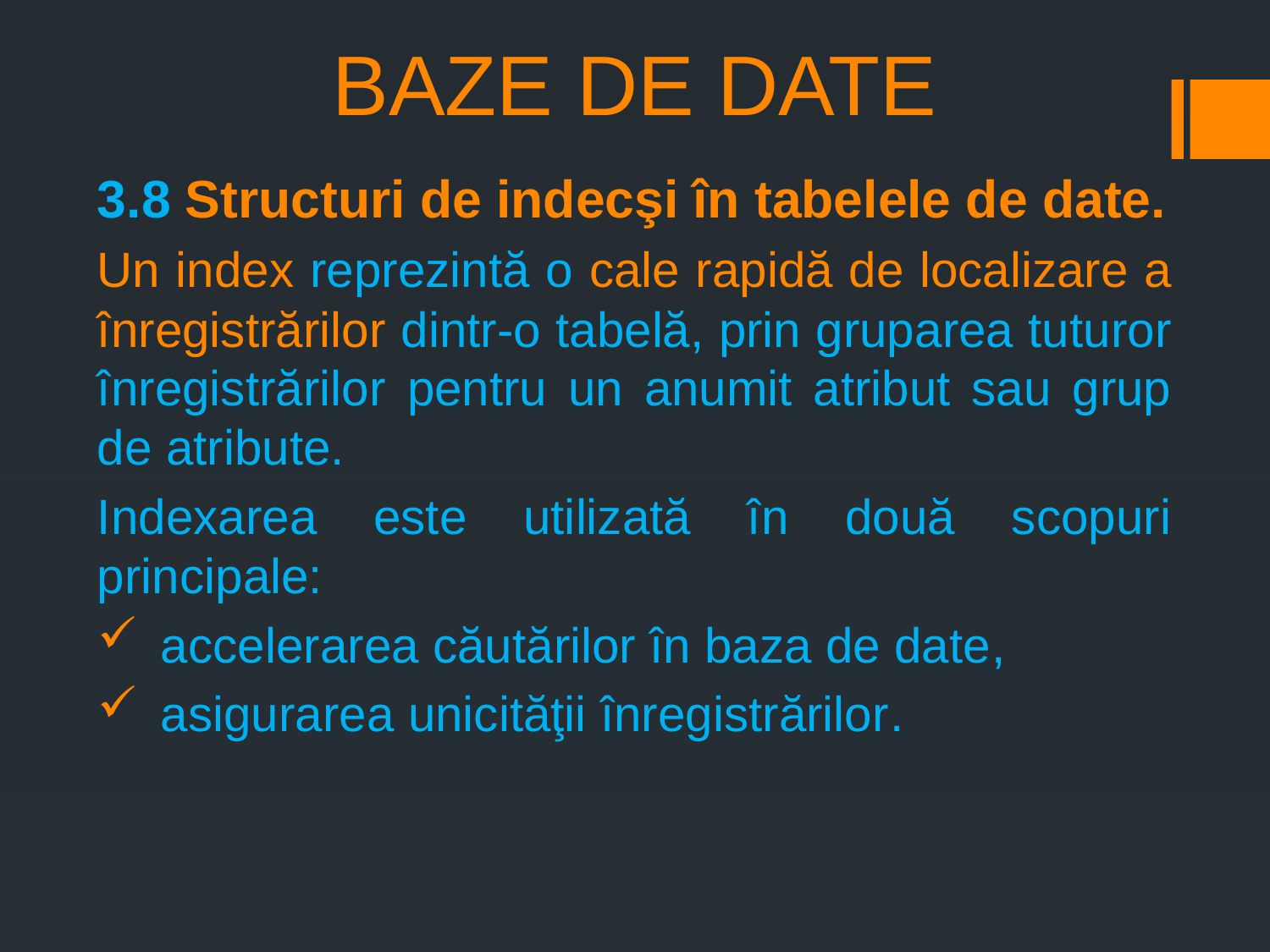

# BAZE DE DATE
3.8 Structuri de indecşi în tabelele de date.
Un index reprezintă o cale rapidă de localizare a înregistrărilor dintr-o tabelă, prin gruparea tuturor înregistrărilor pentru un anumit atribut sau grup de atribute.
Indexarea este utilizată în două scopuri principale:
accelerarea căutărilor în baza de date,
asigurarea unicităţii înregistrărilor.